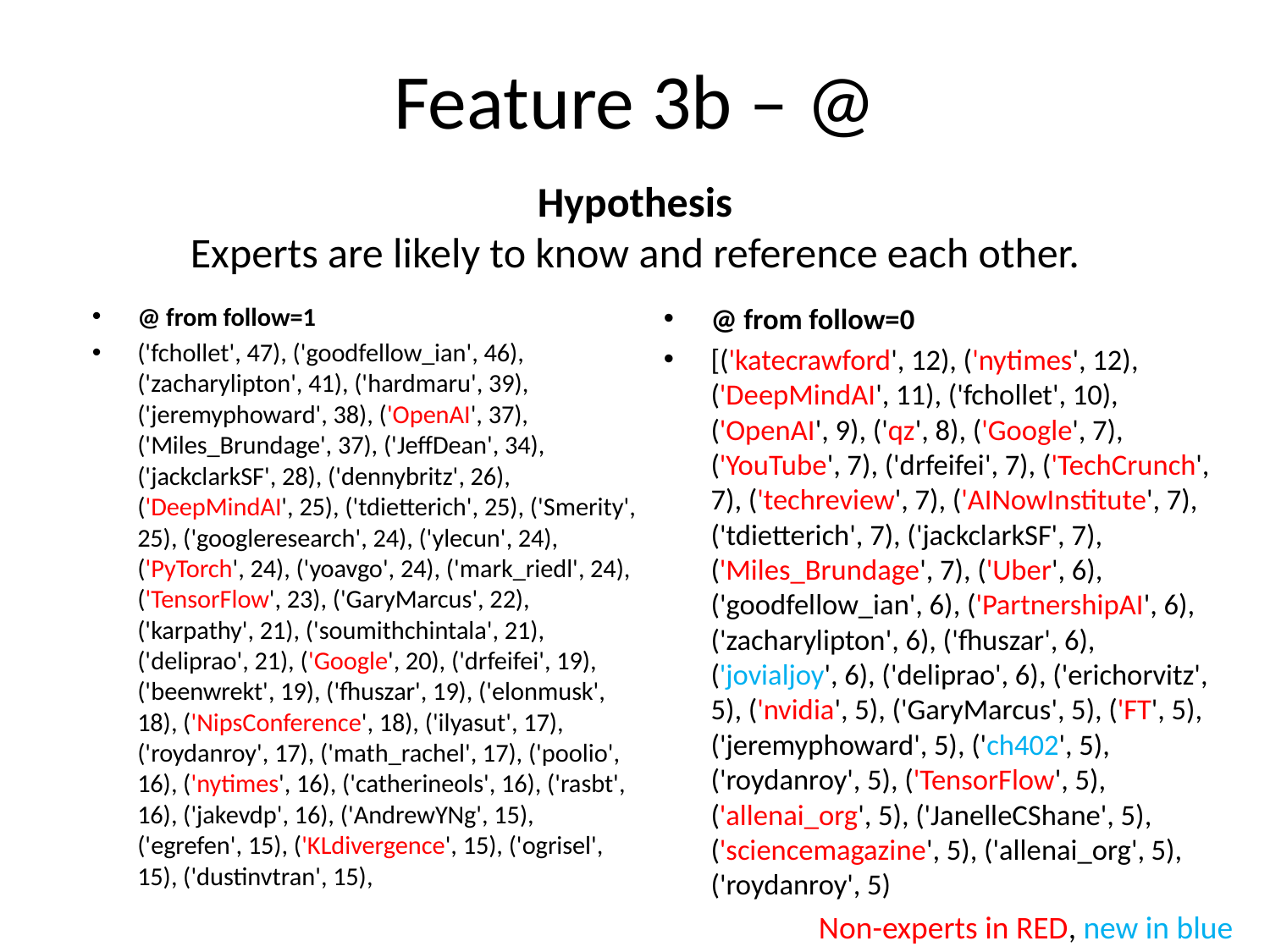

# Feature 3b – @
Hypothesis
Experts are likely to know and reference each other.
@ from follow=1
('fchollet', 47), ('goodfellow_ian', 46), ('zacharylipton', 41), ('hardmaru', 39), ('jeremyphoward', 38), ('OpenAI', 37), ('Miles_Brundage', 37), ('JeffDean', 34), ('jackclarkSF', 28), ('dennybritz', 26), ('DeepMindAI', 25), ('tdietterich', 25), ('Smerity', 25), ('googleresearch', 24), ('ylecun', 24), ('PyTorch', 24), ('yoavgo', 24), ('mark_riedl', 24), ('TensorFlow', 23), ('GaryMarcus', 22), ('karpathy', 21), ('soumithchintala', 21), ('deliprao', 21), ('Google', 20), ('drfeifei', 19), ('beenwrekt', 19), ('fhuszar', 19), ('elonmusk', 18), ('NipsConference', 18), ('ilyasut', 17), ('roydanroy', 17), ('math_rachel', 17), ('poolio', 16), ('nytimes', 16), ('catherineols', 16), ('rasbt', 16), ('jakevdp', 16), ('AndrewYNg', 15), ('egrefen', 15), ('KLdivergence', 15), ('ogrisel', 15), ('dustinvtran', 15),
@ from follow=0
[('katecrawford', 12), ('nytimes', 12), ('DeepMindAI', 11), ('fchollet', 10), ('OpenAI', 9), ('qz', 8), ('Google', 7), ('YouTube', 7), ('drfeifei', 7), ('TechCrunch', 7), ('techreview', 7), ('AINowInstitute', 7), ('tdietterich', 7), ('jackclarkSF', 7), ('Miles_Brundage', 7), ('Uber', 6), ('goodfellow_ian', 6), ('PartnershipAI', 6), ('zacharylipton', 6), ('fhuszar', 6), ('jovialjoy', 6), ('deliprao', 6), ('erichorvitz', 5), ('nvidia', 5), ('GaryMarcus', 5), ('FT', 5), ('jeremyphoward', 5), ('ch402', 5), ('roydanroy', 5), ('TensorFlow', 5), ('allenai_org', 5), ('JanelleCShane', 5), ('sciencemagazine', 5), ('allenai_org', 5), ('roydanroy', 5)
Non-experts in RED, new in blue